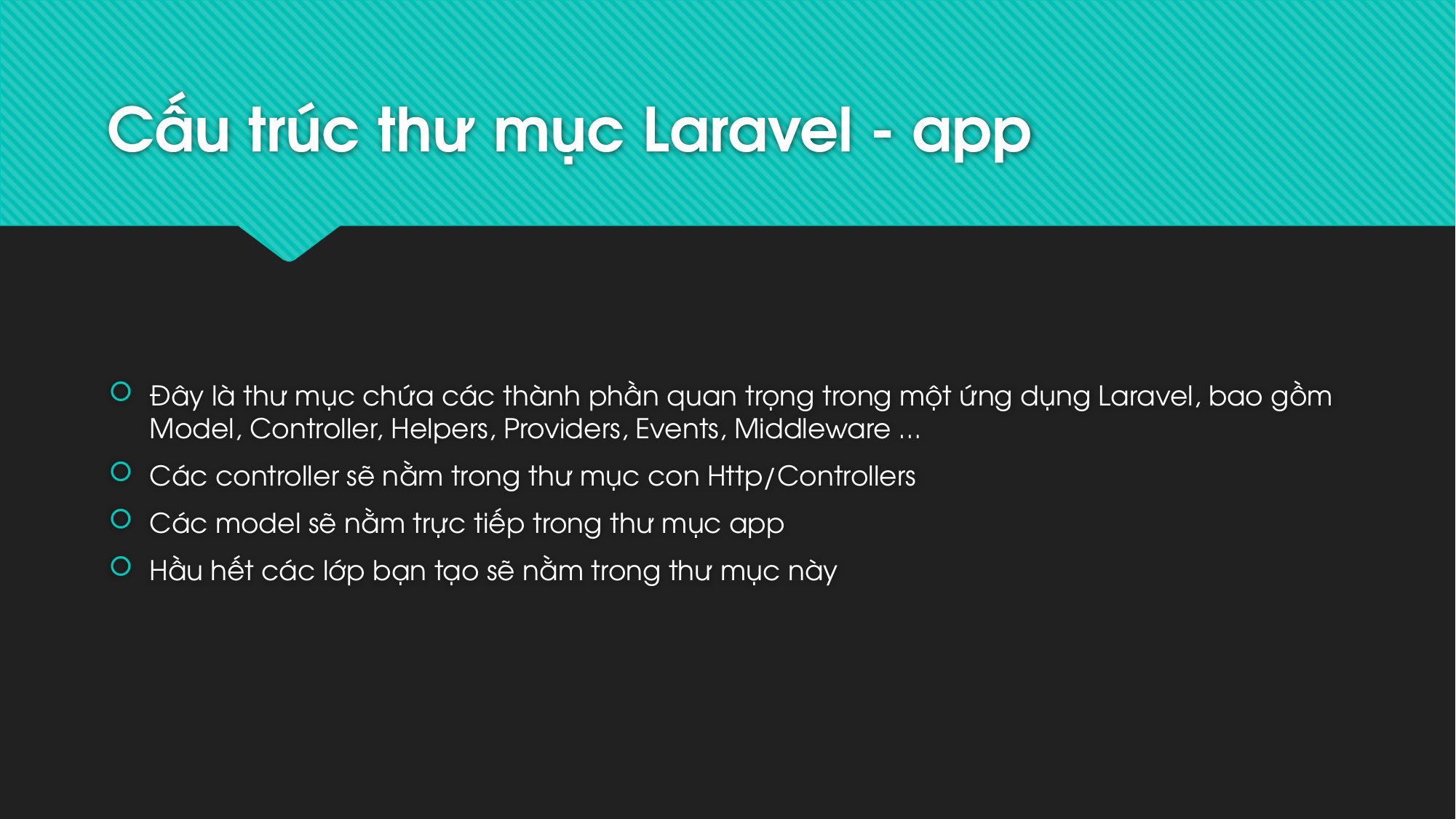

# Cấu trúc thư mục Laravel - app
Đây là thư mục chứa các thành phần quan trọng trong một ứng dụng Laravel, bao gồm Model, Controller, Helpers, Providers, Events, Middleware …
Các controller sẽ nằm trong thư mục con Http/Controllers
Các model sẽ nằm trực tiếp trong thư mục app
Hầu hết các lớp bạn tạo sẽ nằm trong thư mục này